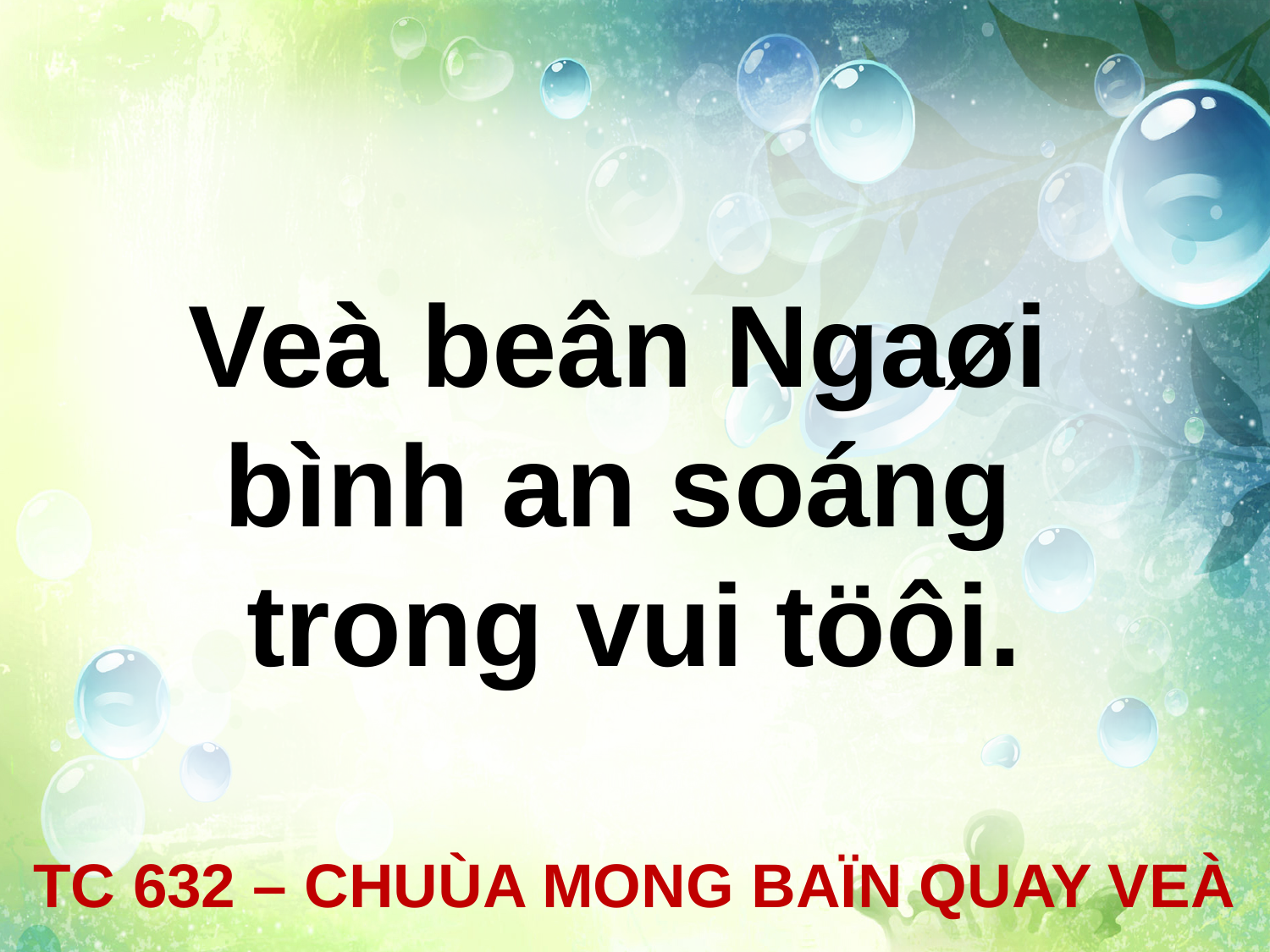

Veà beân Ngaøi
bình an soáng
trong vui töôi.
TC 632 – CHUÙA MONG BAÏN QUAY VEÀ